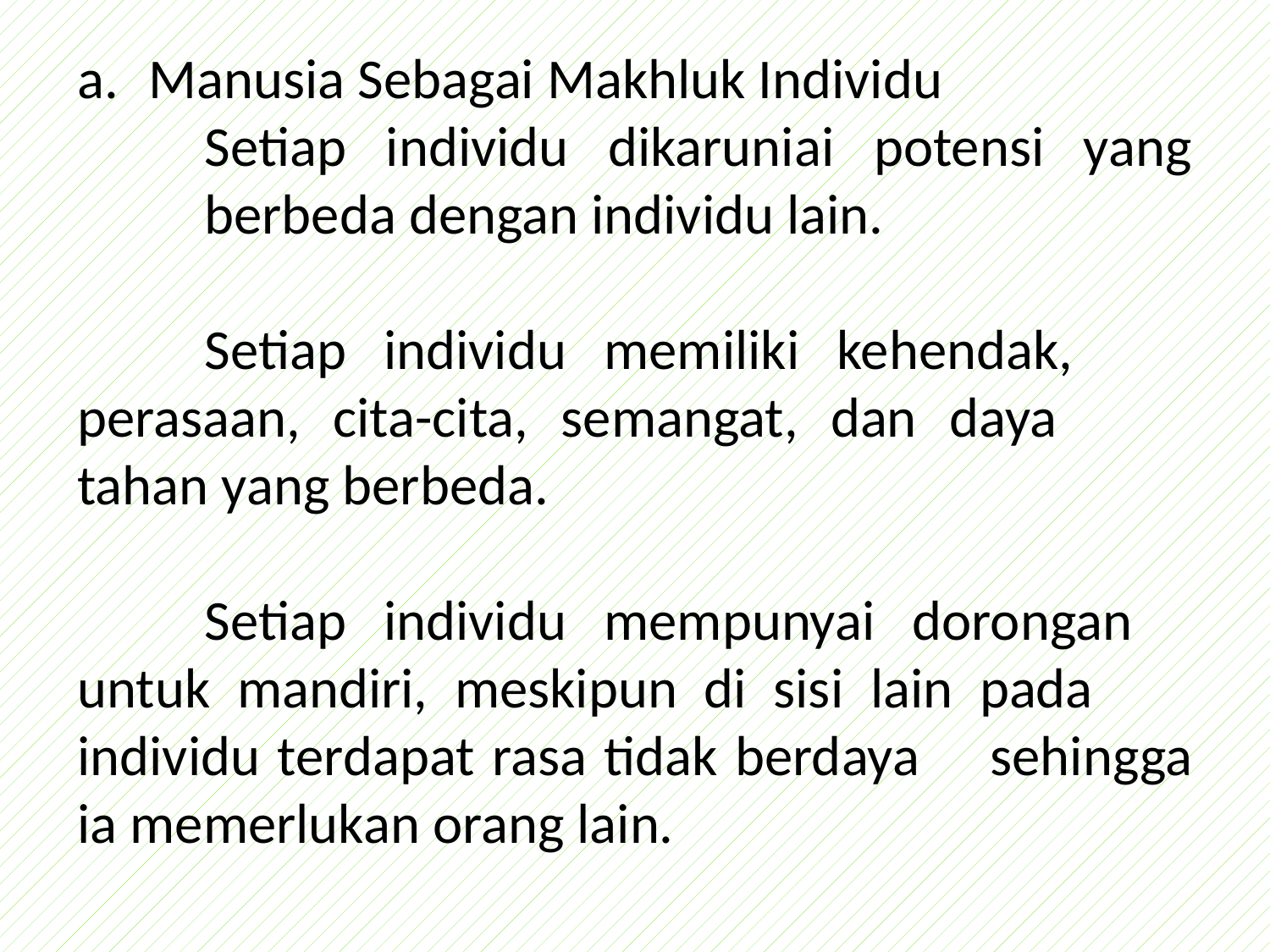

Manusia Sebagai Makhluk Individu
	Setiap individu dikaruniai potensi yang 	berbeda dengan individu lain.

	Setiap individu memiliki kehendak, 	perasaan, cita-cita, semangat, dan daya 	tahan yang berbeda.

	Setiap individu mempunyai dorongan 	untuk mandiri, meskipun di sisi lain pada 	individu terdapat rasa tidak berdaya 	sehingga ia memerlukan orang lain.